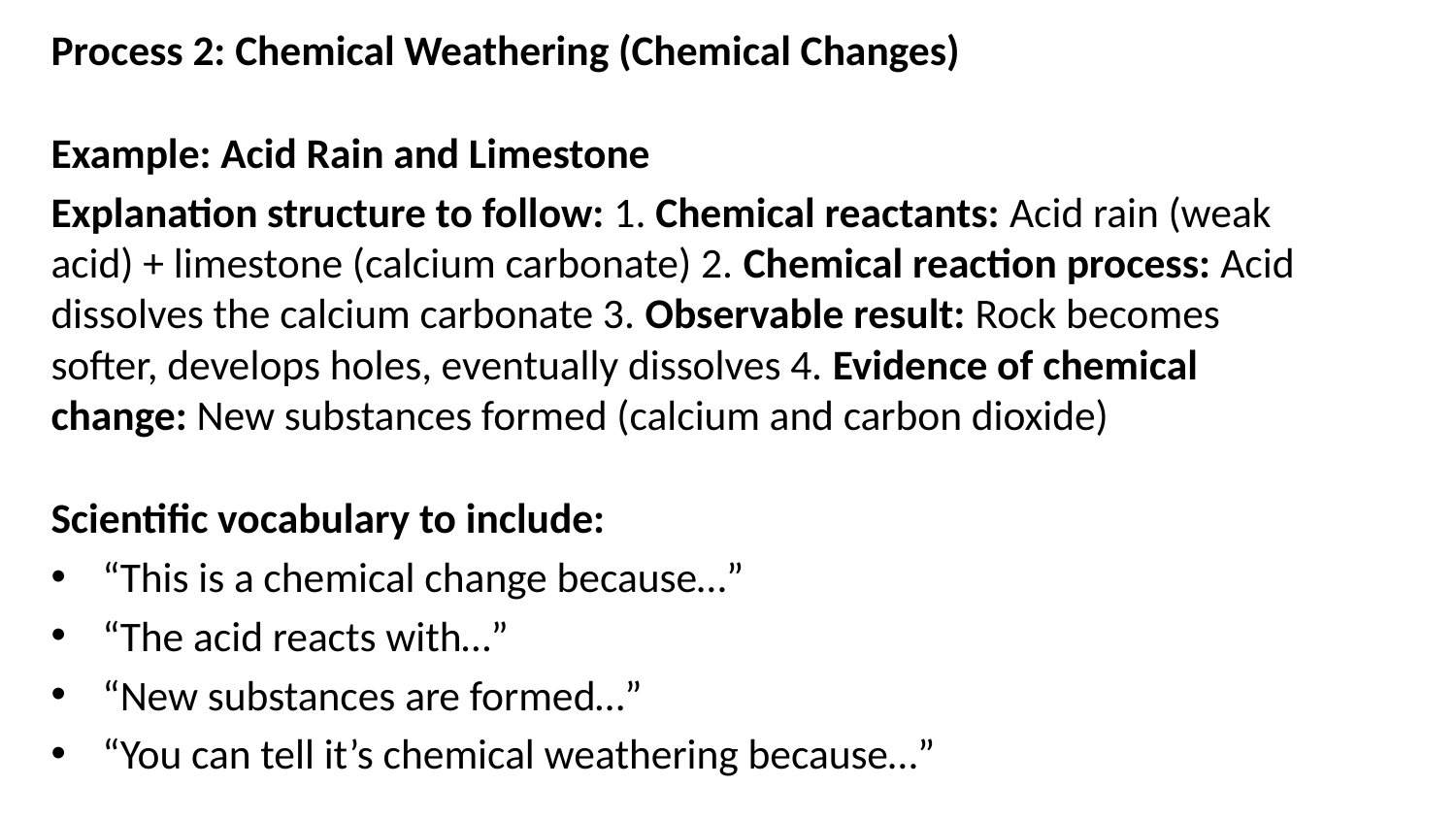

Process 2: Chemical Weathering (Chemical Changes)
Example: Acid Rain and Limestone
Explanation structure to follow: 1. Chemical reactants: Acid rain (weak acid) + limestone (calcium carbonate) 2. Chemical reaction process: Acid dissolves the calcium carbonate 3. Observable result: Rock becomes softer, develops holes, eventually dissolves 4. Evidence of chemical change: New substances formed (calcium and carbon dioxide)
Scientific vocabulary to include:
“This is a chemical change because…”
“The acid reacts with…”
“New substances are formed…”
“You can tell it’s chemical weathering because…”